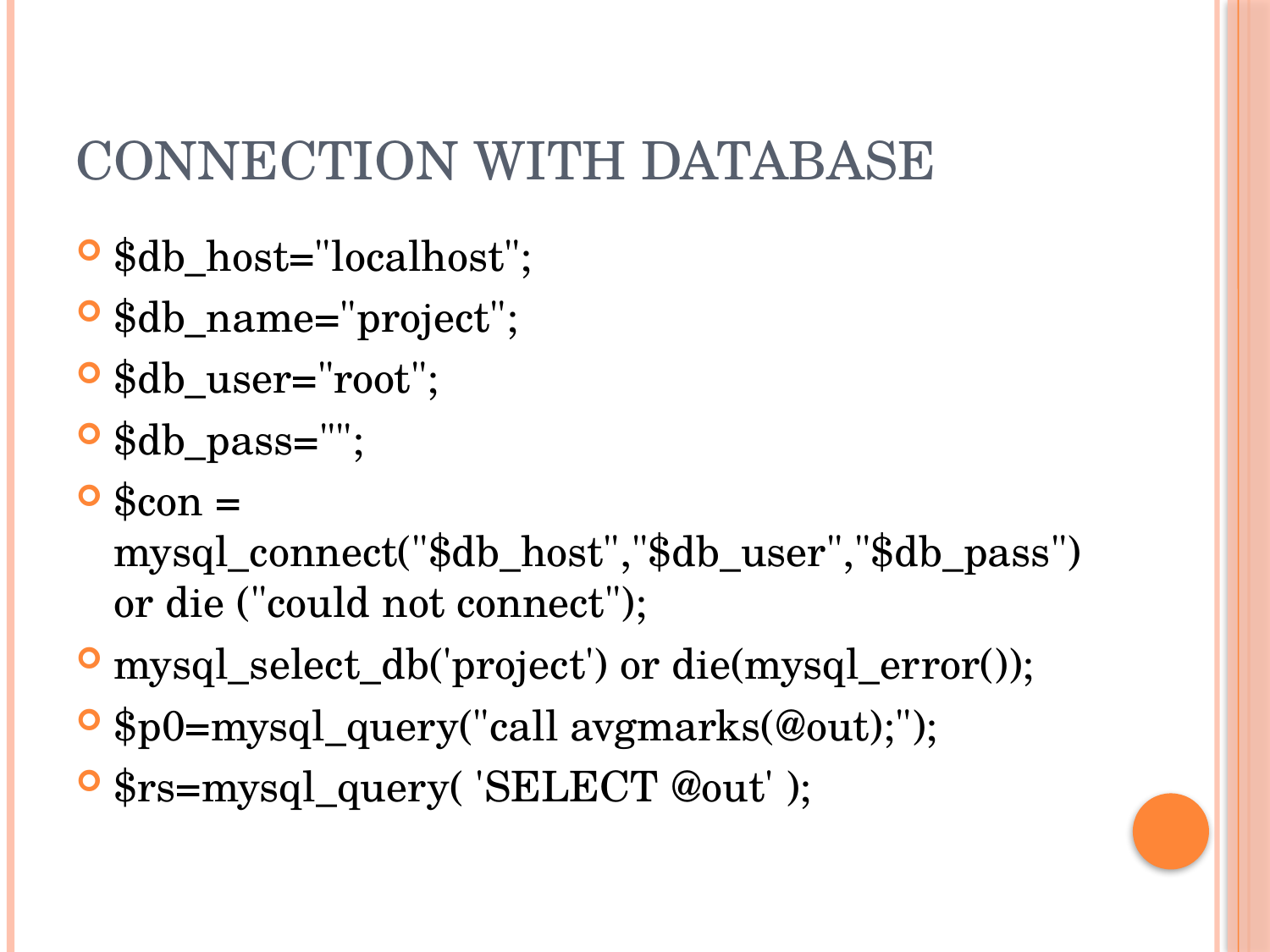

# Connection with database
$db_host="localhost";
$db_name="project";
$db_user="root";
$db_pass="";
$con = mysql_connect("$db_host","$db_user","$db_pass") or die ("could not connect");
mysql_select_db('project') or die(mysql_error());
$p0=mysql_query("call avgmarks(@out);");
$rs=mysql_query( 'SELECT @out' );